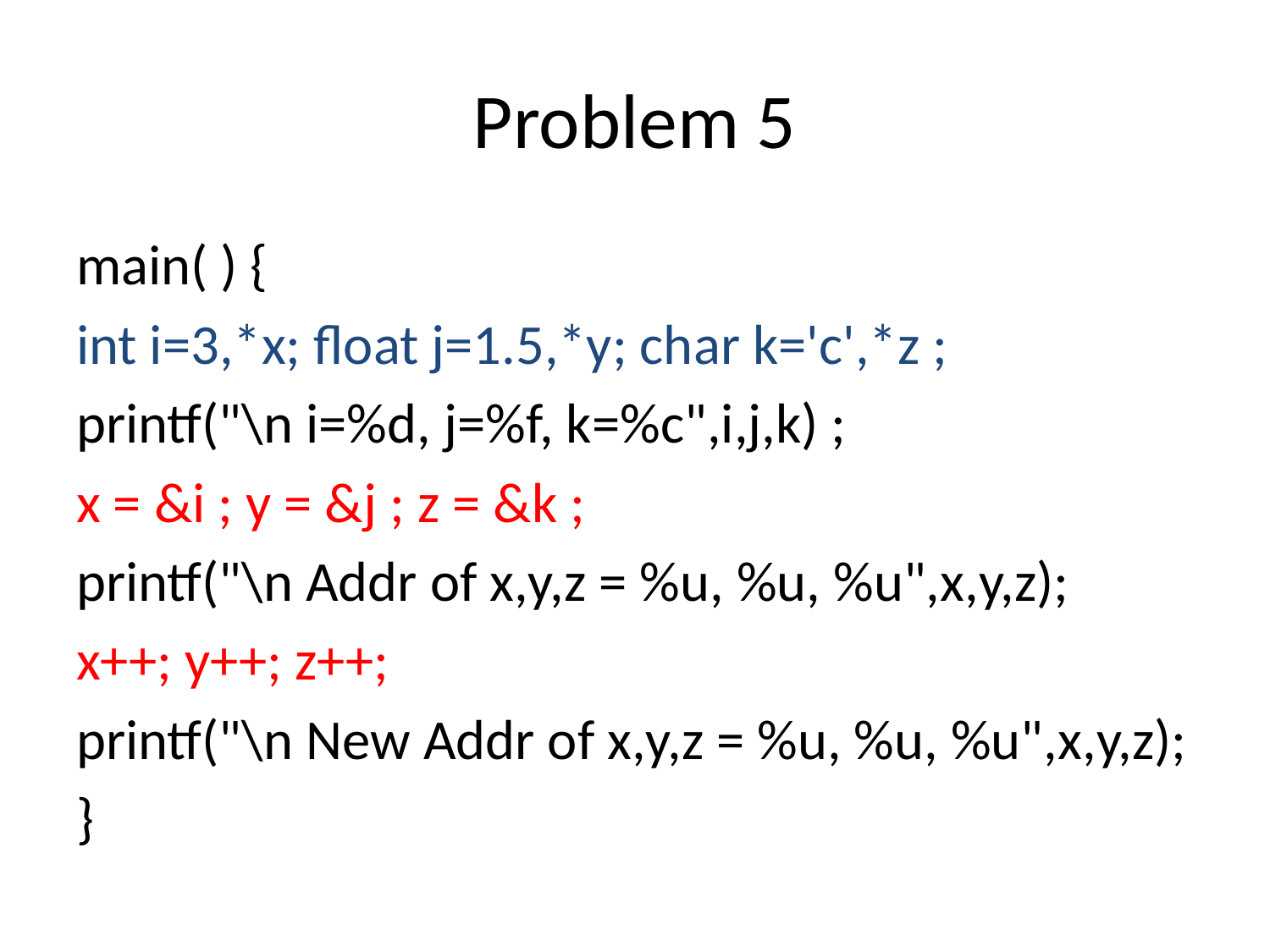

# Problem 5
main( ) {
int i=3,*x; float j=1.5,*y; char k='c',*z ;
printf("\n i=%d, j=%f, k=%c",i,j,k) ;
x = &i ; y = &j ; z = &k ;
printf("\n Addr of x,y,z = %u, %u, %u",x,y,z);
x++; y++; z++;
printf("\n New Addr of x,y,z = %u, %u, %u",x,y,z);
}